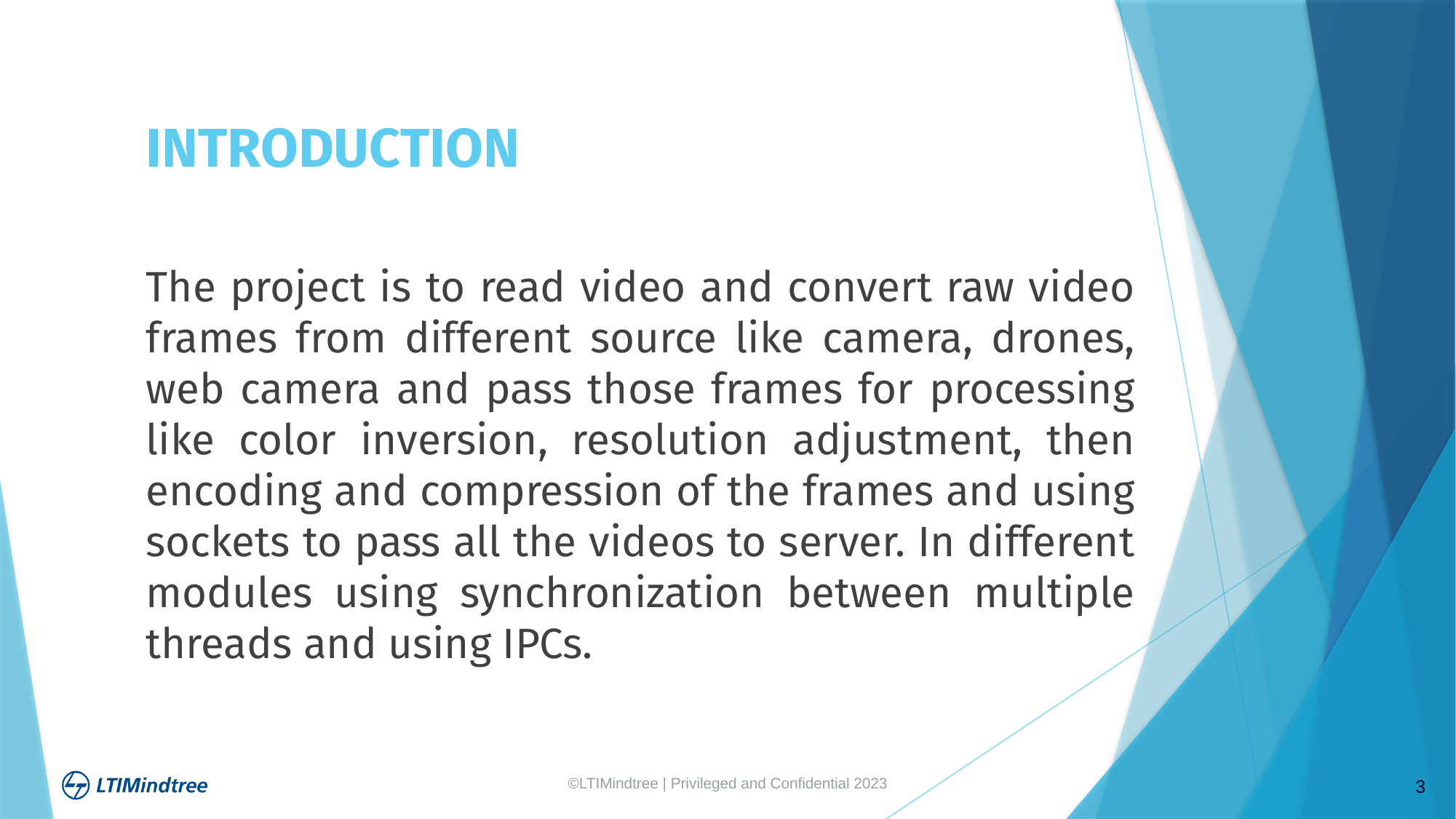

INTRODUCTION

The project is to read video and convert raw video frames from different source like camera, drones, web camera and pass those frames for processing like color inversion, resolution adjustment, then encoding and compression of the frames and using sockets to pass all the videos to server. In different modules using synchronization between multiple threads and using IPCs.